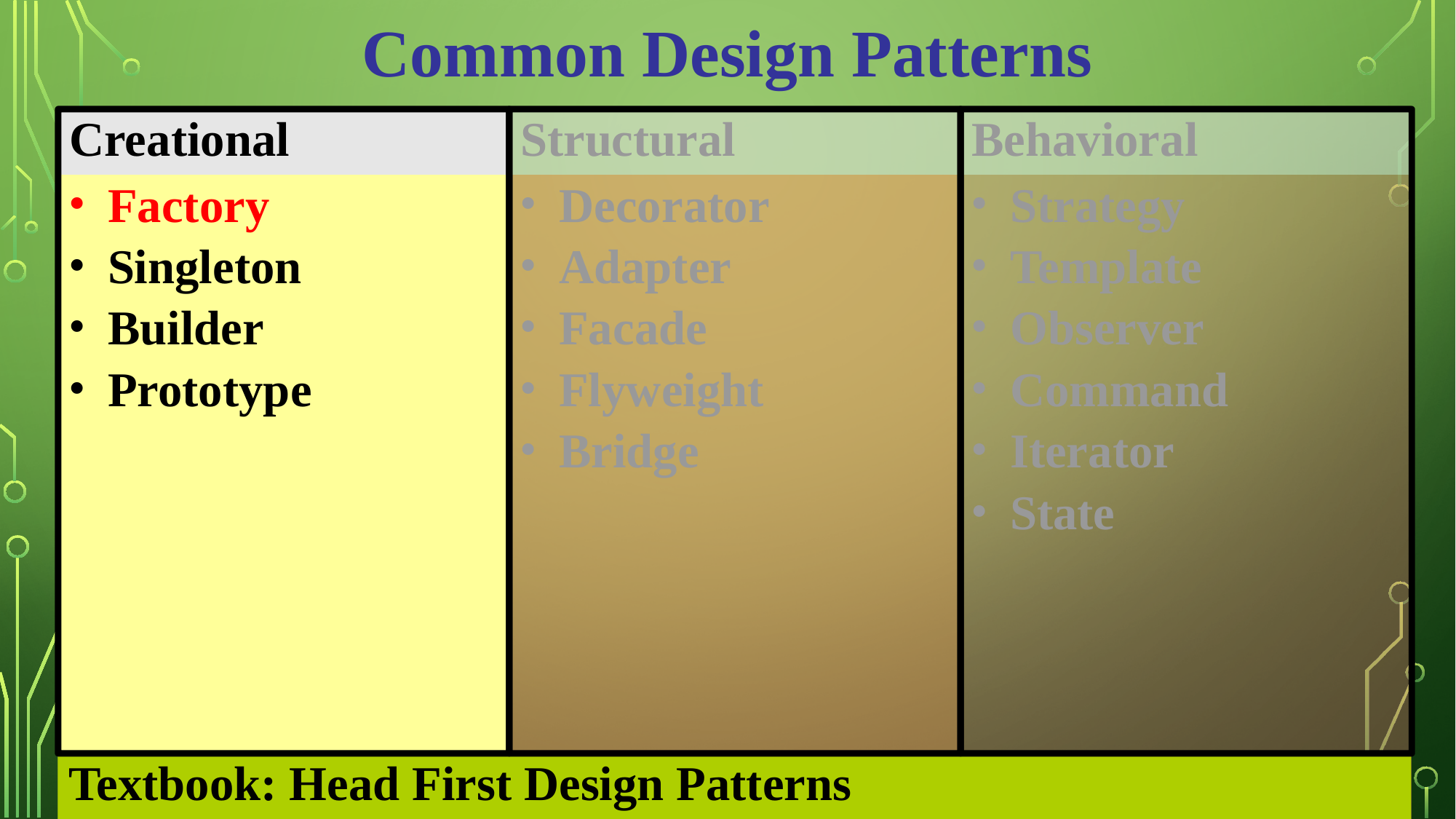

Common Design Patterns
Creational

Structural

Behavioral

Factory
Singleton
Builder
Prototype

Decorator
Adapter
Facade
Flyweight
Bridge
Strategy
Template
Observer
Command
Iterator
State
Textbook: Head First Design Patterns